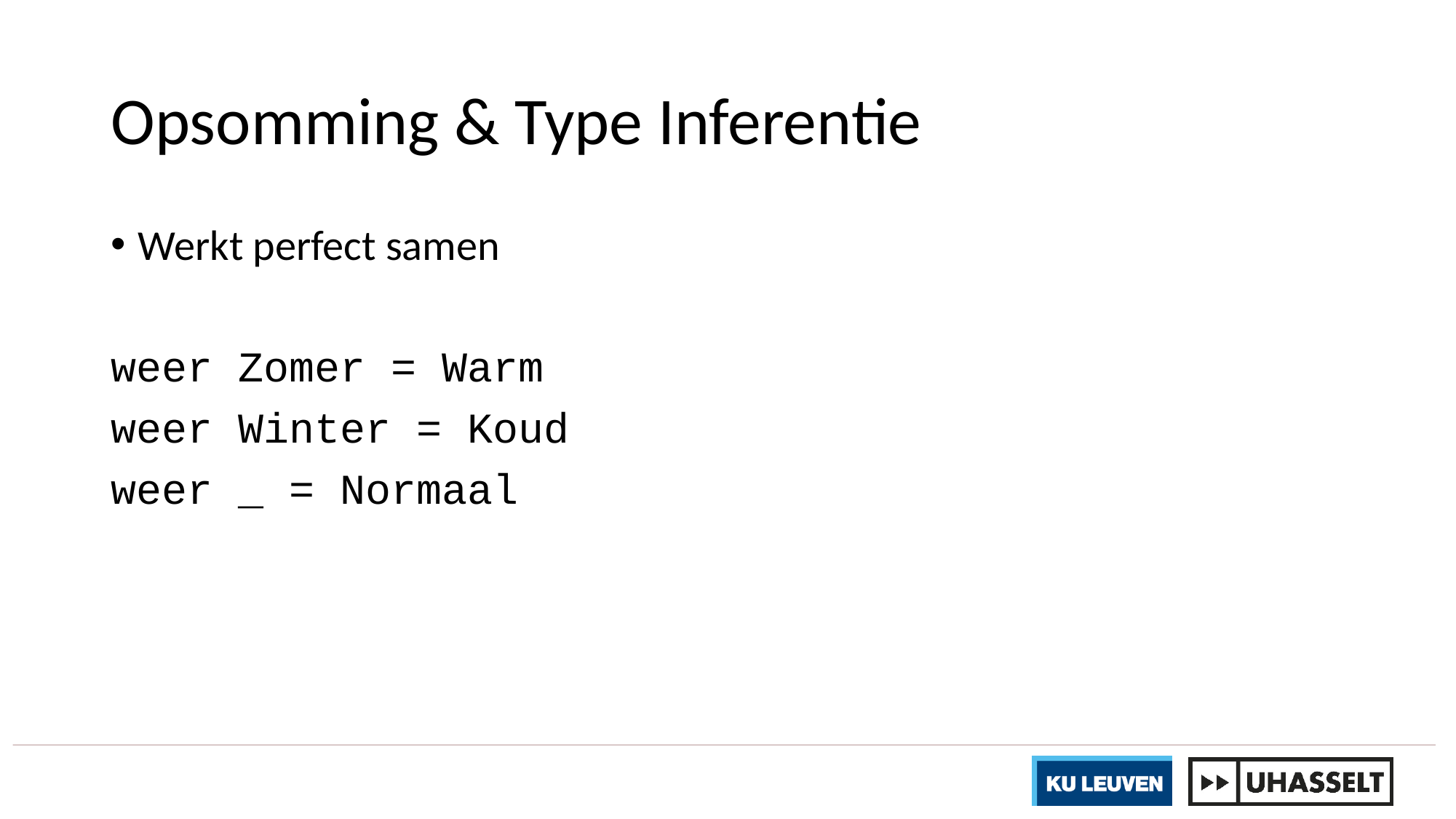

# Opsomming & Type Inferentie
Werkt perfect samen

weer Zomer = Warm
weer Winter = Koud
weer _ = Normaal